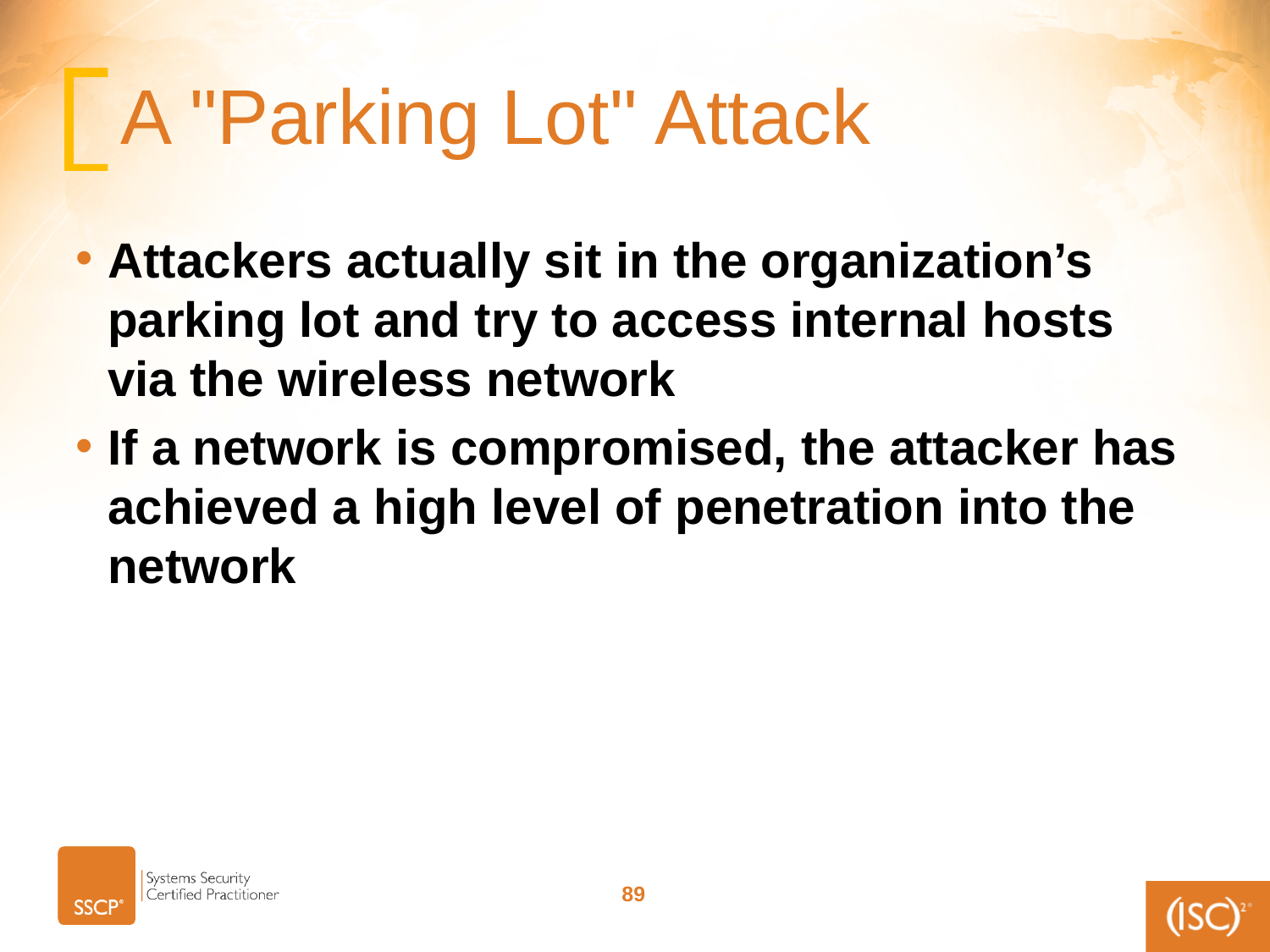

# A "Parking Lot" Attack
Attackers actually sit in the organization’s parking lot and try to access internal hosts via the wireless network
If a network is compromised, the attacker has achieved a high level of penetration into the network